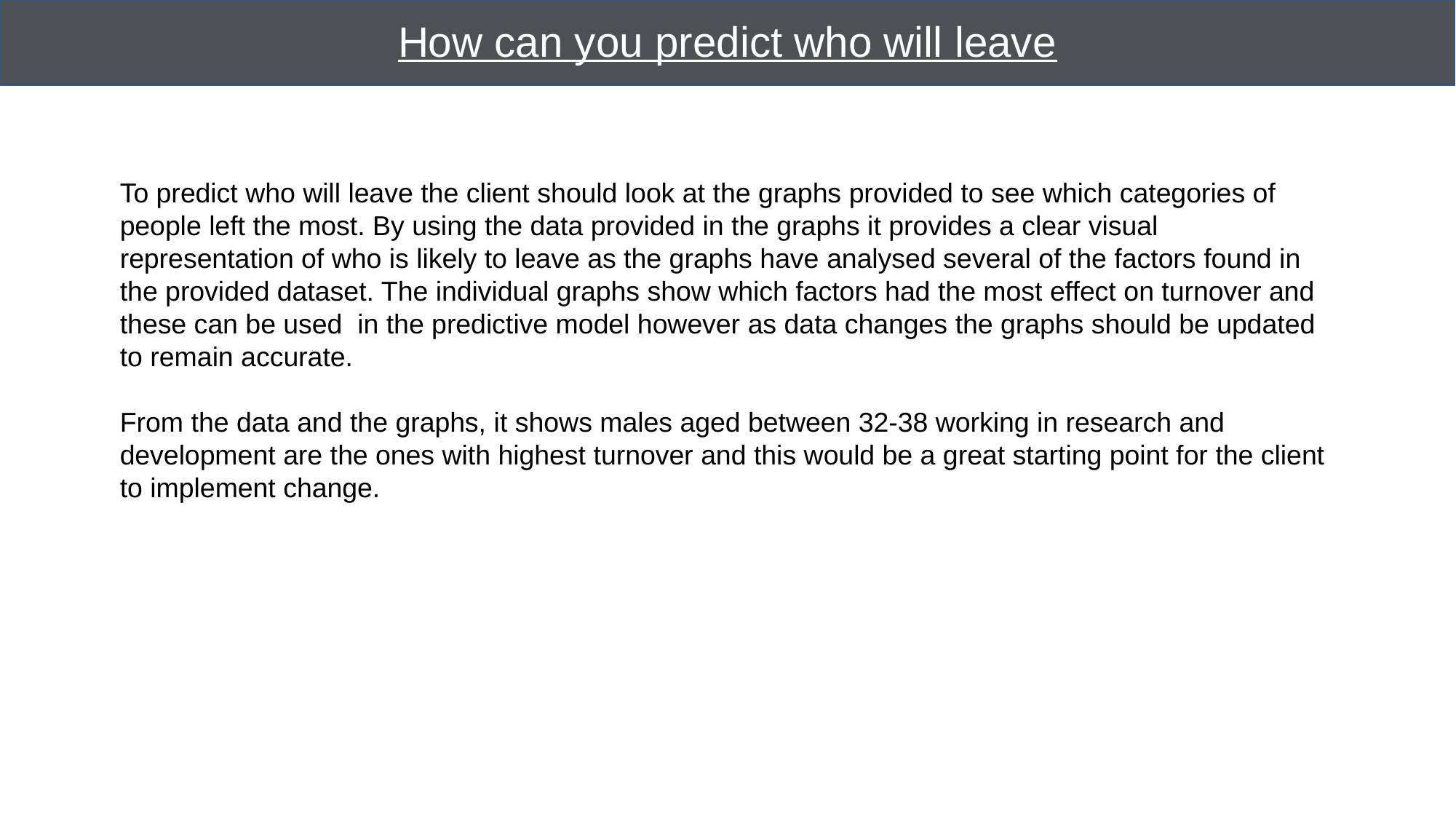

# How can you predict who will leave
To predict who will leave the client should look at the graphs provided to see which categories of people left the most. By using the data provided in the graphs it provides a clear visual representation of who is likely to leave as the graphs have analysed several of the factors found in the provided dataset. The individual graphs show which factors had the most effect on turnover and these can be used  in the predictive model however as data changes the graphs should be updated to remain accurate.

From the data and the graphs, it shows males aged between 32-38 working in research and development are the ones with highest turnover and this would be a great starting point for the client to implement change.